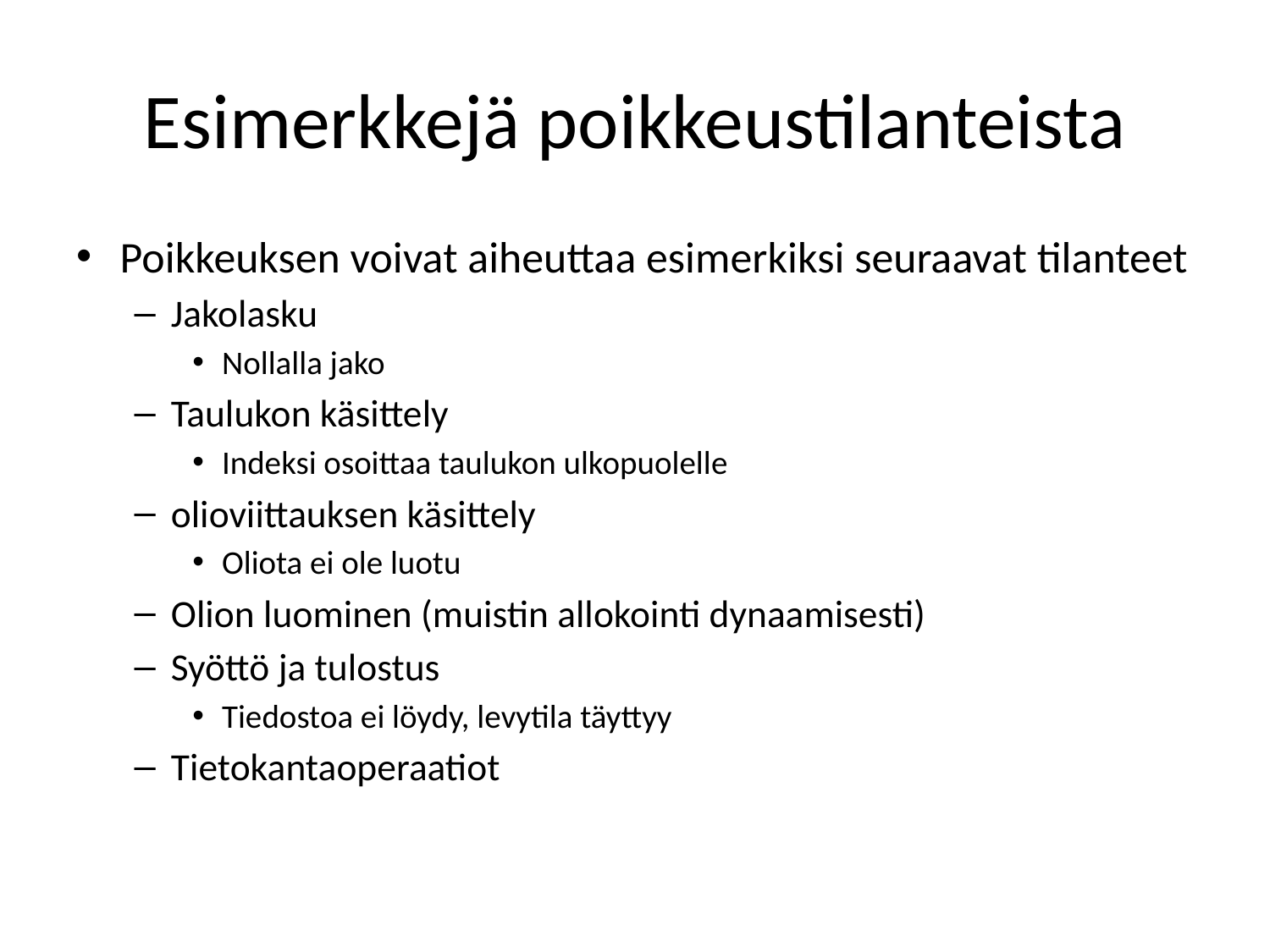

# Esimerkkejä poikkeustilanteista
Poikkeuksen voivat aiheuttaa esimerkiksi seuraavat tilanteet
Jakolasku
Nollalla jako
Taulukon käsittely
Indeksi osoittaa taulukon ulkopuolelle
olioviittauksen käsittely
Oliota ei ole luotu
Olion luominen (muistin allokointi dynaamisesti)
Syöttö ja tulostus
Tiedostoa ei löydy, levytila täyttyy
Tietokantaoperaatiot